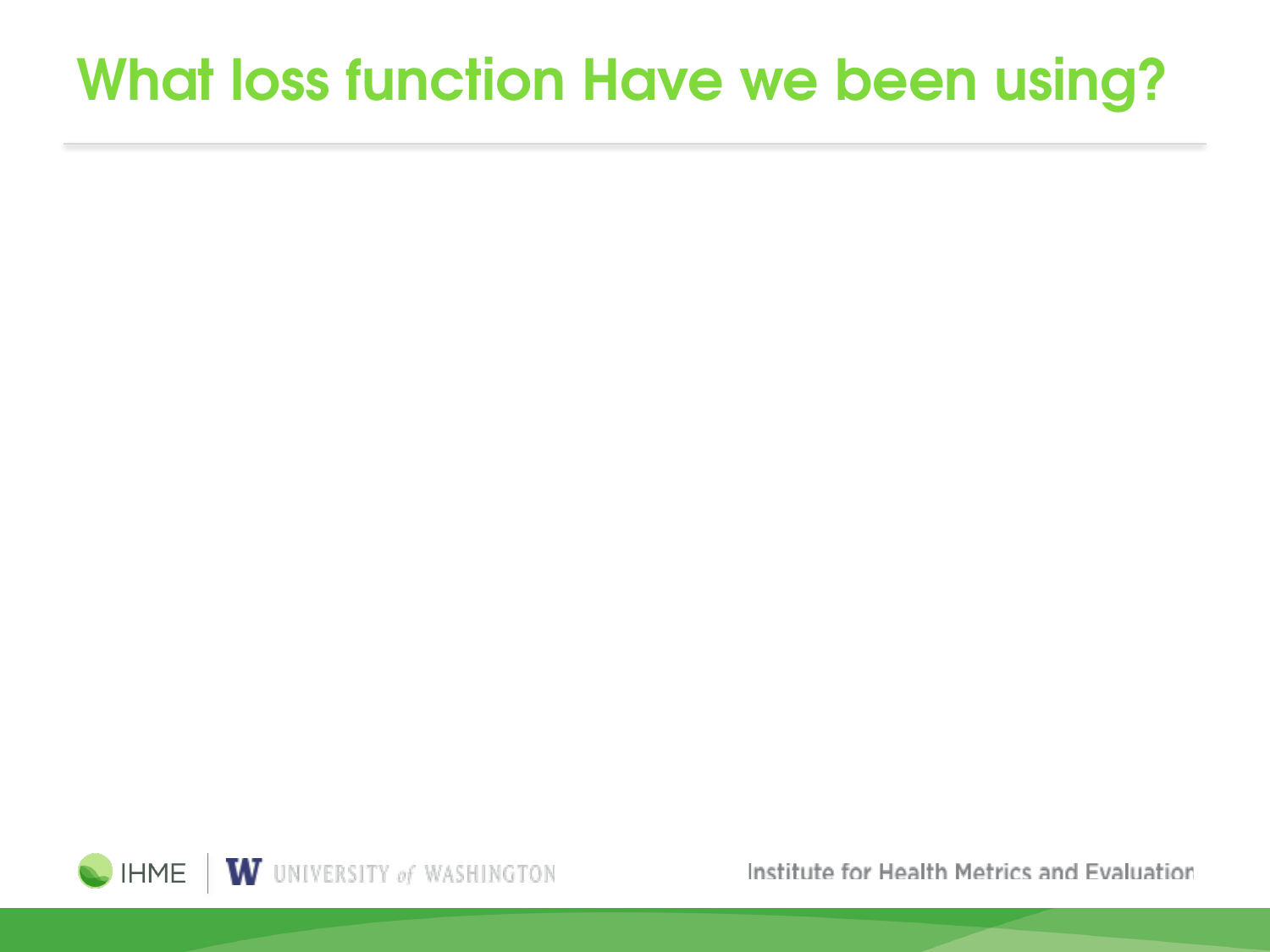

# What loss function Have we been using?